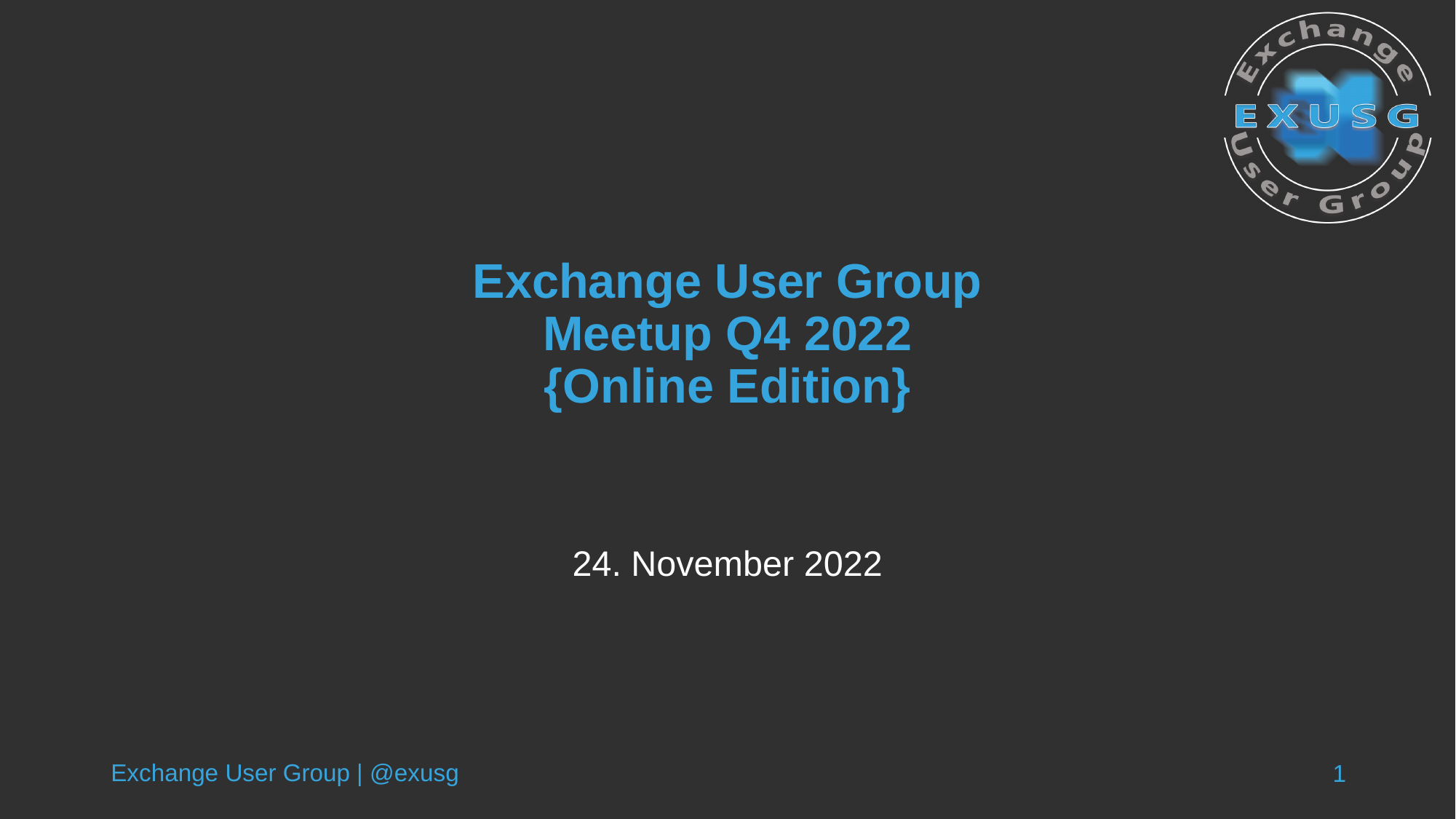

# Exchange User Group Meetup Q4 2022 {Online Edition}

24. November 2022